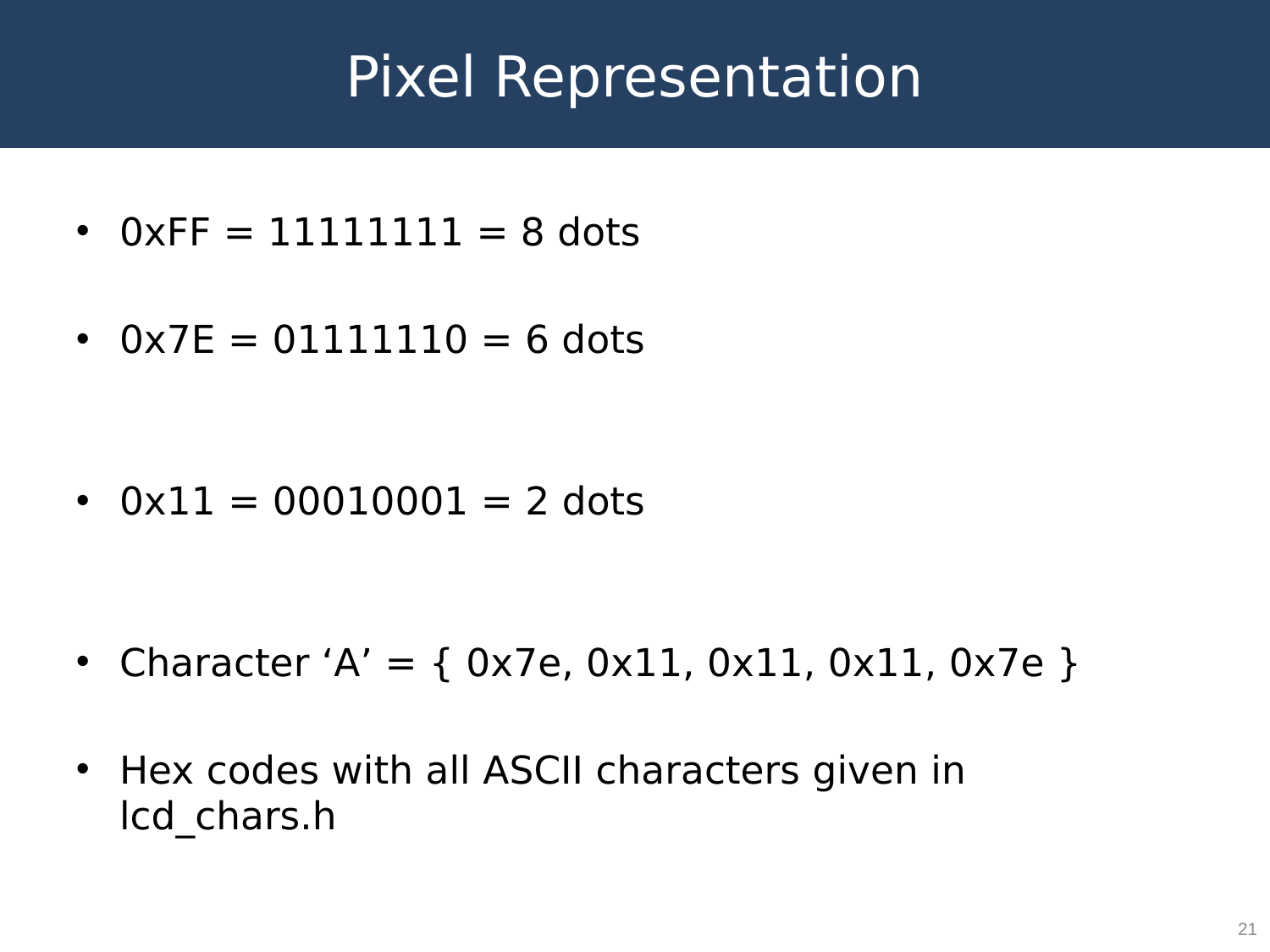

Pixel Representation
.
.
.
.
.
.
.
.
0xFF = 11111111 = 8 dots

0x7E = 01111110 = 6 dots

0x11 = 00010001 = 2 dots

Character ‘A’ = { 0x7e, 0x11, 0x11, 0x11, 0x7e }

Hex codes with all ASCII characters given in lcd_chars.h

.
.
.
.
.
.

.

.

.

.

.

.

.

.

.
.
.
.
.
.

.
.
.
.
.
.

21